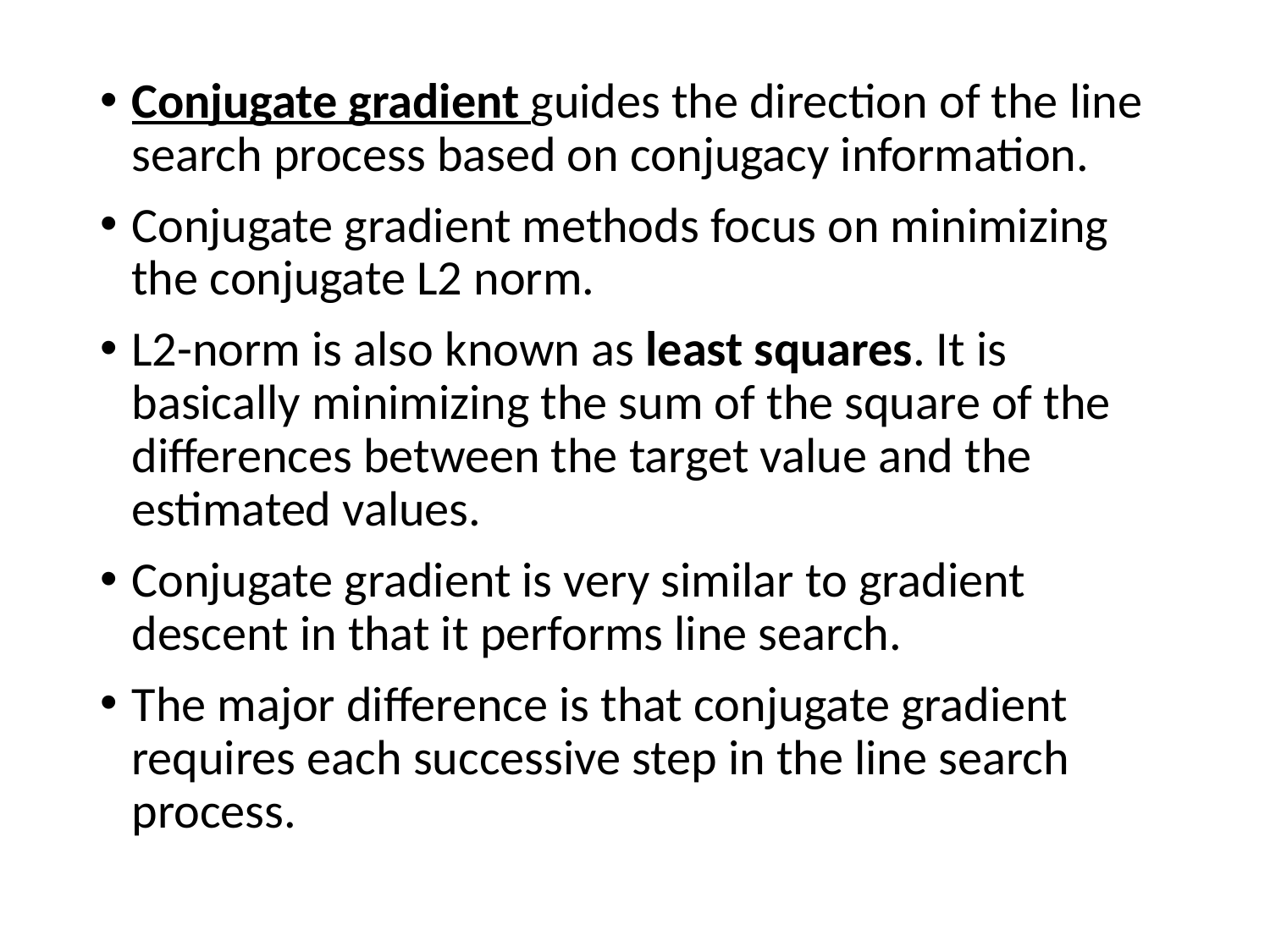

Conjugate gradient guides the direction of the line search process based on conjugacy information.
Conjugate gradient methods focus on minimizing the conjugate L2 norm.
L2-norm is also known as least squares. It is basically minimizing the sum of the square of the differences between the target value and the estimated values.
Conjugate gradient is very similar to gradient descent in that it performs line search.
The major difference is that conjugate gradient requires each successive step in the line search process.